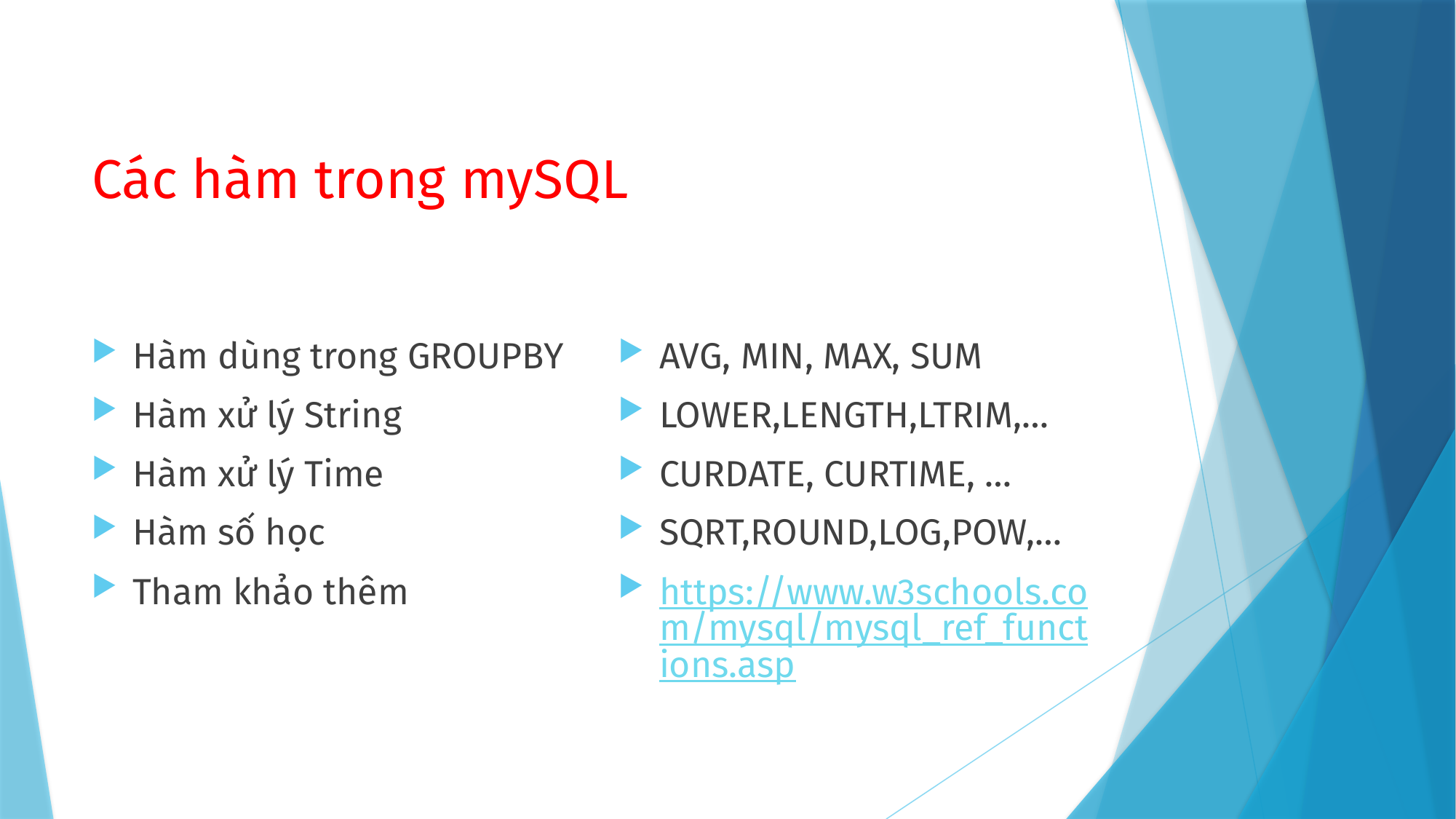

# Các hàm trong mySQL

Hàm dùng trong GROUPBY
Hàm xử lý String
Hàm xử lý Time
Hàm số học
Tham khảo thêm

AVG, MIN, MAX, SUM
LOWER,LENGTH,LTRIM,…
CURDATE, CURTIME, …
SQRT,ROUND,LOG,POW,…
https://www.w3schools.com/mysql/mysql_ref_functions.asp